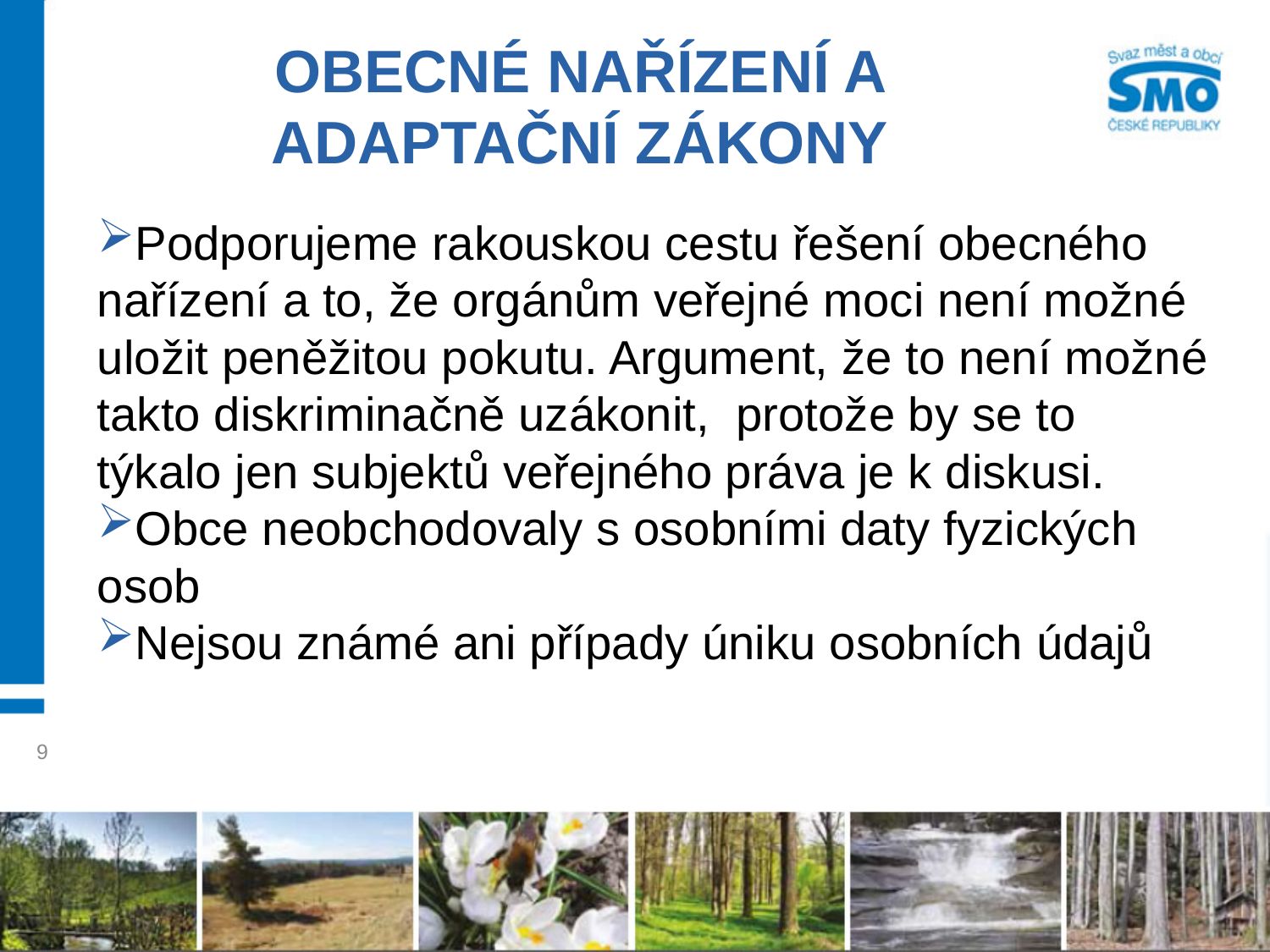

# Obecné nařízení a adaptační zákony
Podporujeme rakouskou cestu řešení obecného nařízení a to, že orgánům veřejné moci není možné uložit peněžitou pokutu. Argument, že to není možné takto diskriminačně uzákonit,  protože by se to týkalo jen subjektů veřejného práva je k diskusi.
Obce neobchodovaly s osobními daty fyzických osob
Nejsou známé ani případy úniku osobních údajů